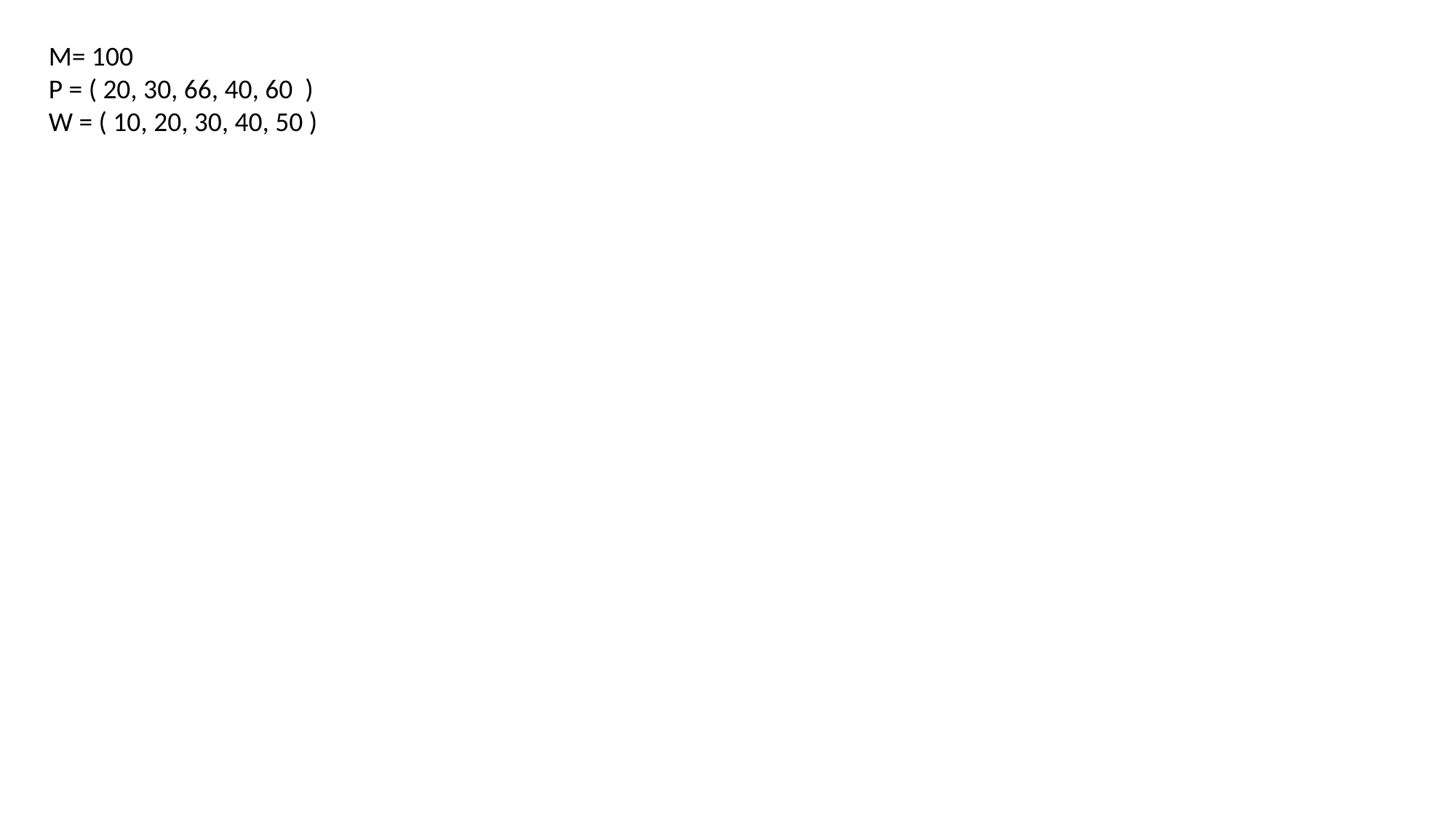

M= 100
P = ( 20, 30, 66, 40, 60  )
W = ( 10, 20, 30, 40, 50 )